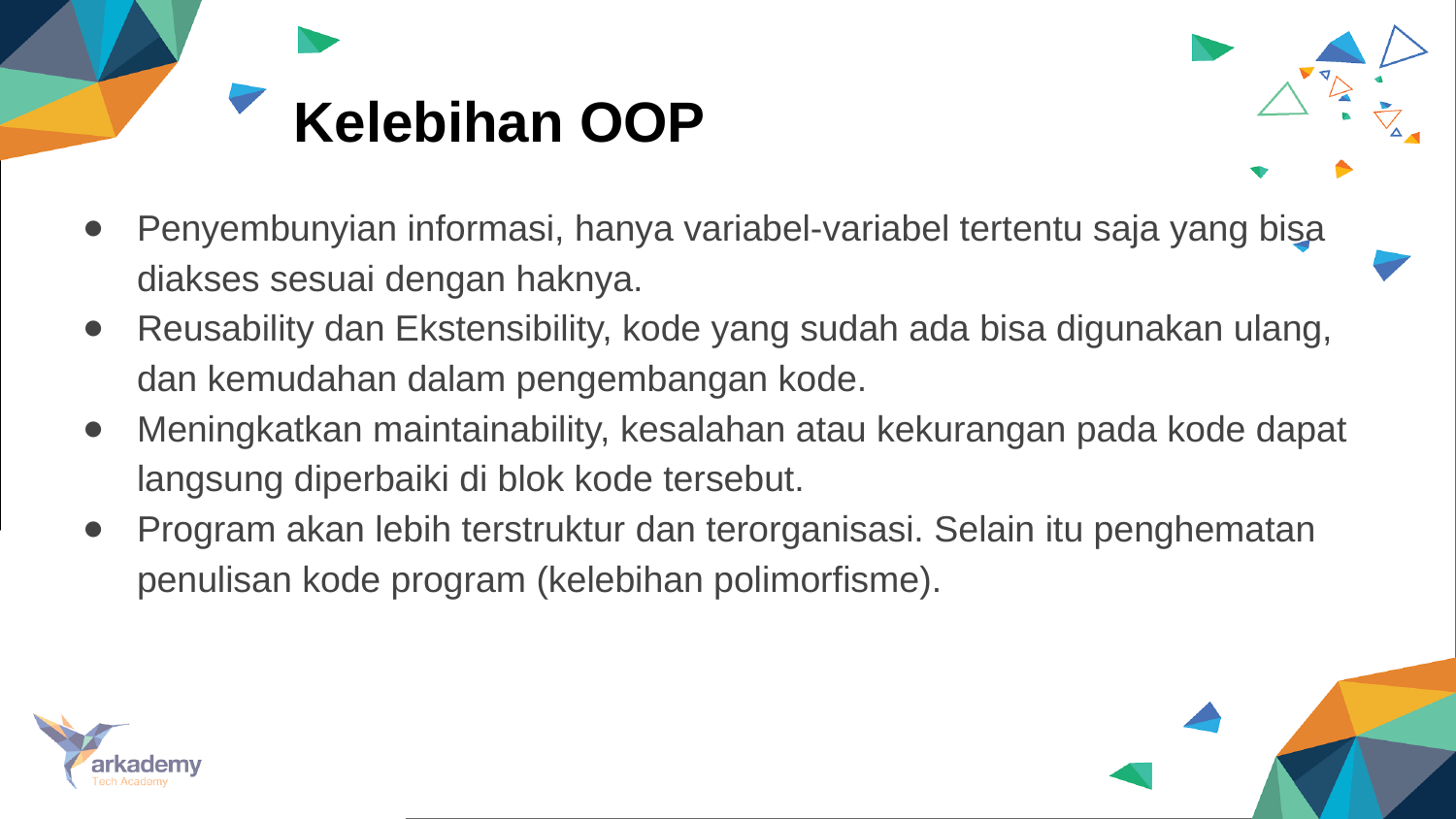

# Kelebihan OOP
Penyembunyian informasi, hanya variabel-variabel tertentu saja yang bisa diakses sesuai dengan haknya.
Reusability dan Ekstensibility, kode yang sudah ada bisa digunakan ulang, dan kemudahan dalam pengembangan kode.
Meningkatkan maintainability, kesalahan atau kekurangan pada kode dapat langsung diperbaiki di blok kode tersebut.
Program akan lebih terstruktur dan terorganisasi. Selain itu penghematan penulisan kode program (kelebihan polimorfisme).